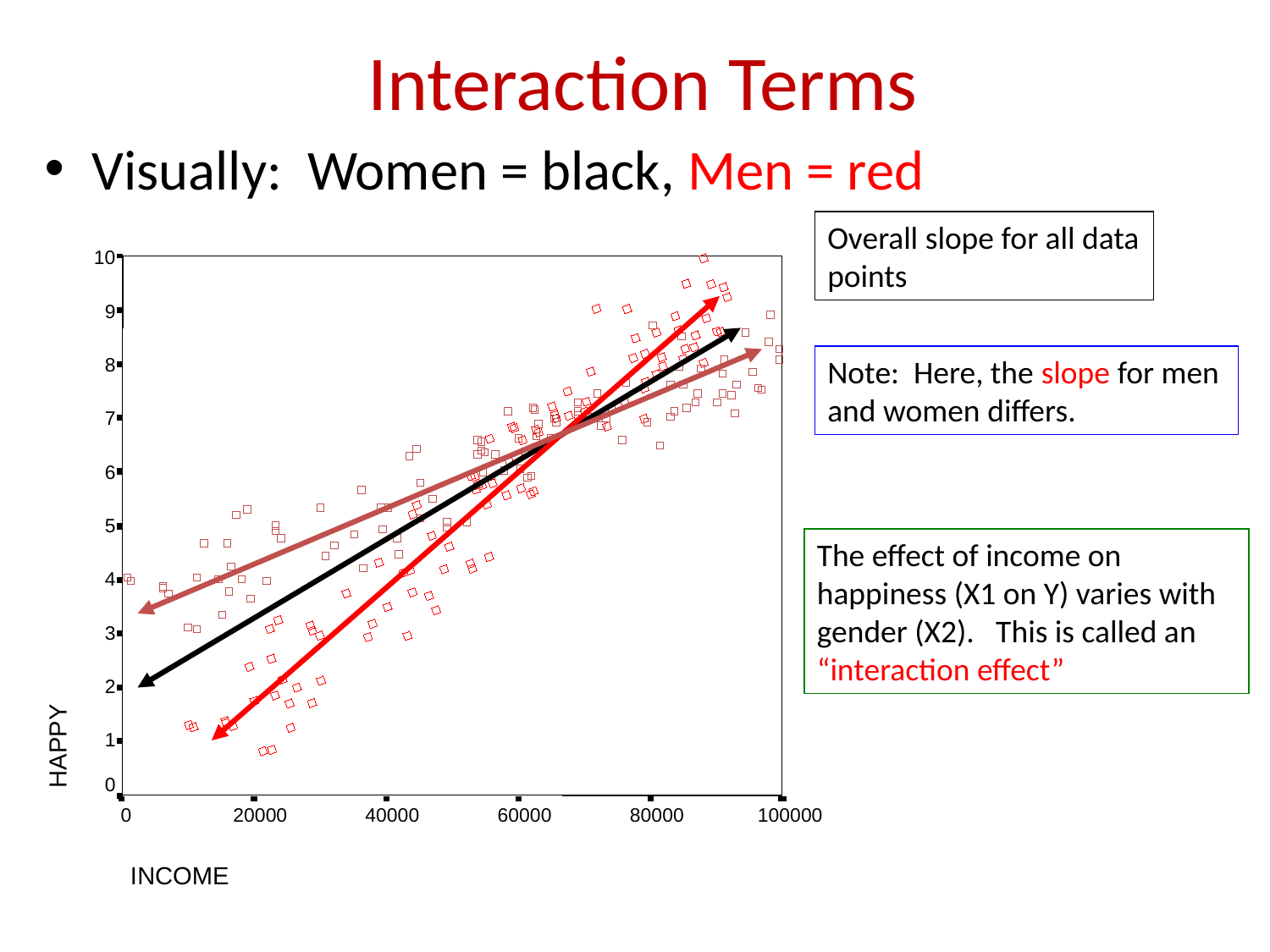

# Interaction Terms
Visually:  Women = black, Men = red
Overall slope for all data points

10

9

8

7

6

5

4

3

2

1
HAPPY

0

0
20000
40000
60000
80000
100000
INCOME

Note:  Here, the slope for men and women differs.

The effect of income on happiness (X1 on Y) varies with gender (X2).   This is called an “interaction effect”